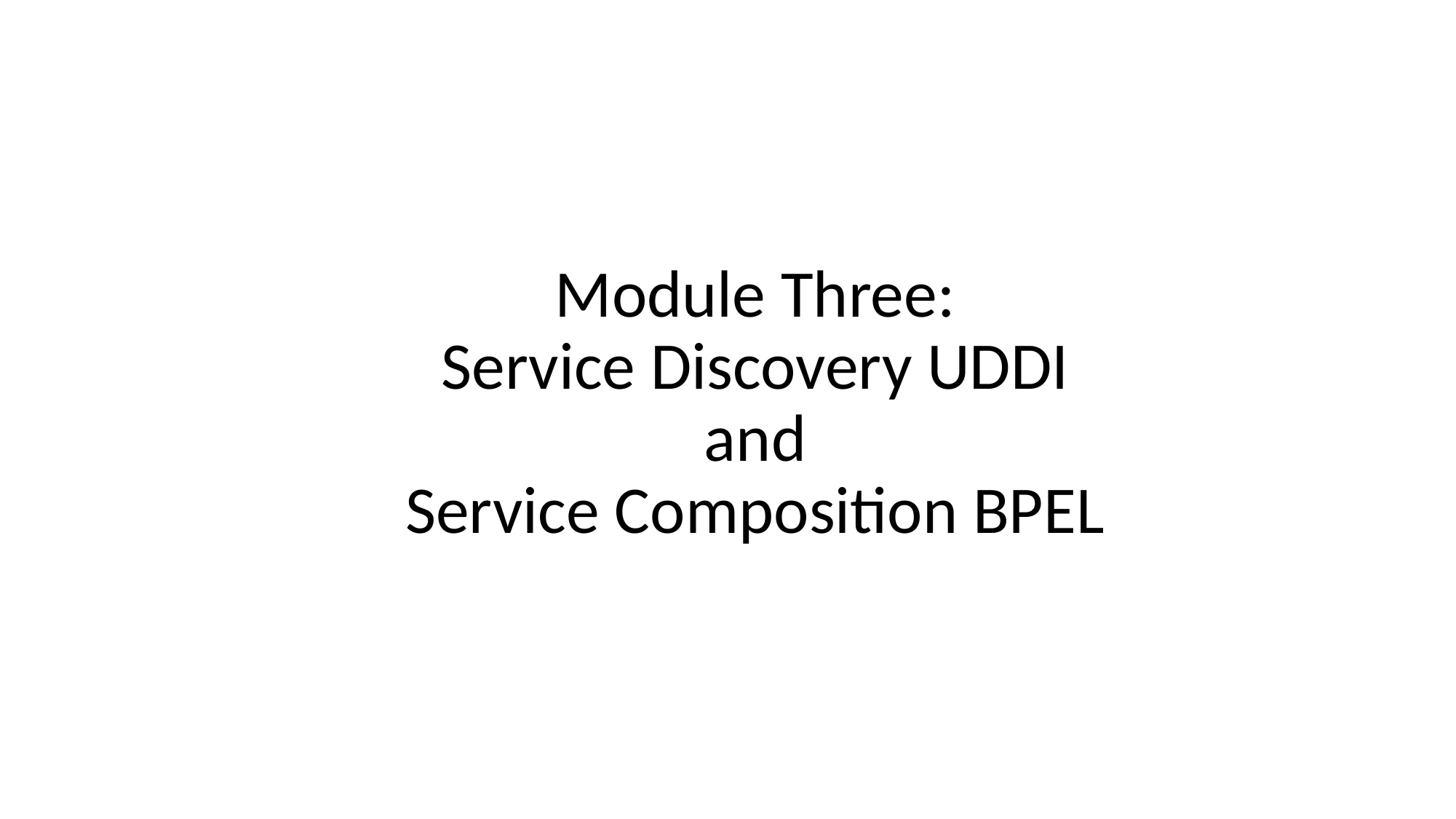

# Module Three: Service Discovery UDDI and Service Composition BPEL